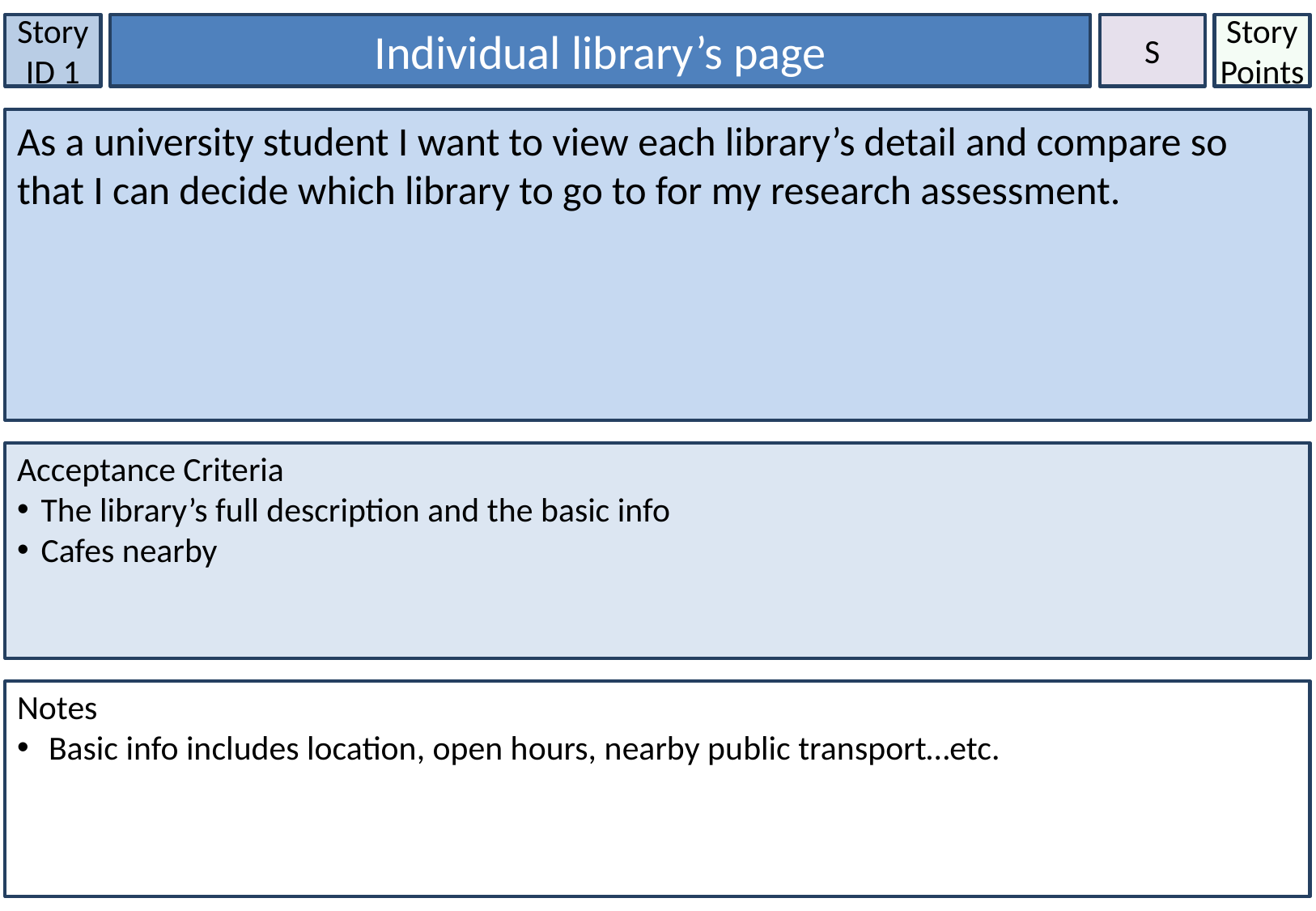

Story ID 1
Individual library’s page
S
Story Points
As a university student I want to view each library’s detail and compare so that I can decide which library to go to for my research assessment.
Acceptance Criteria
The library’s full description and the basic info
Cafes nearby

Notes
 Basic info includes location, open hours, nearby public transport…etc.